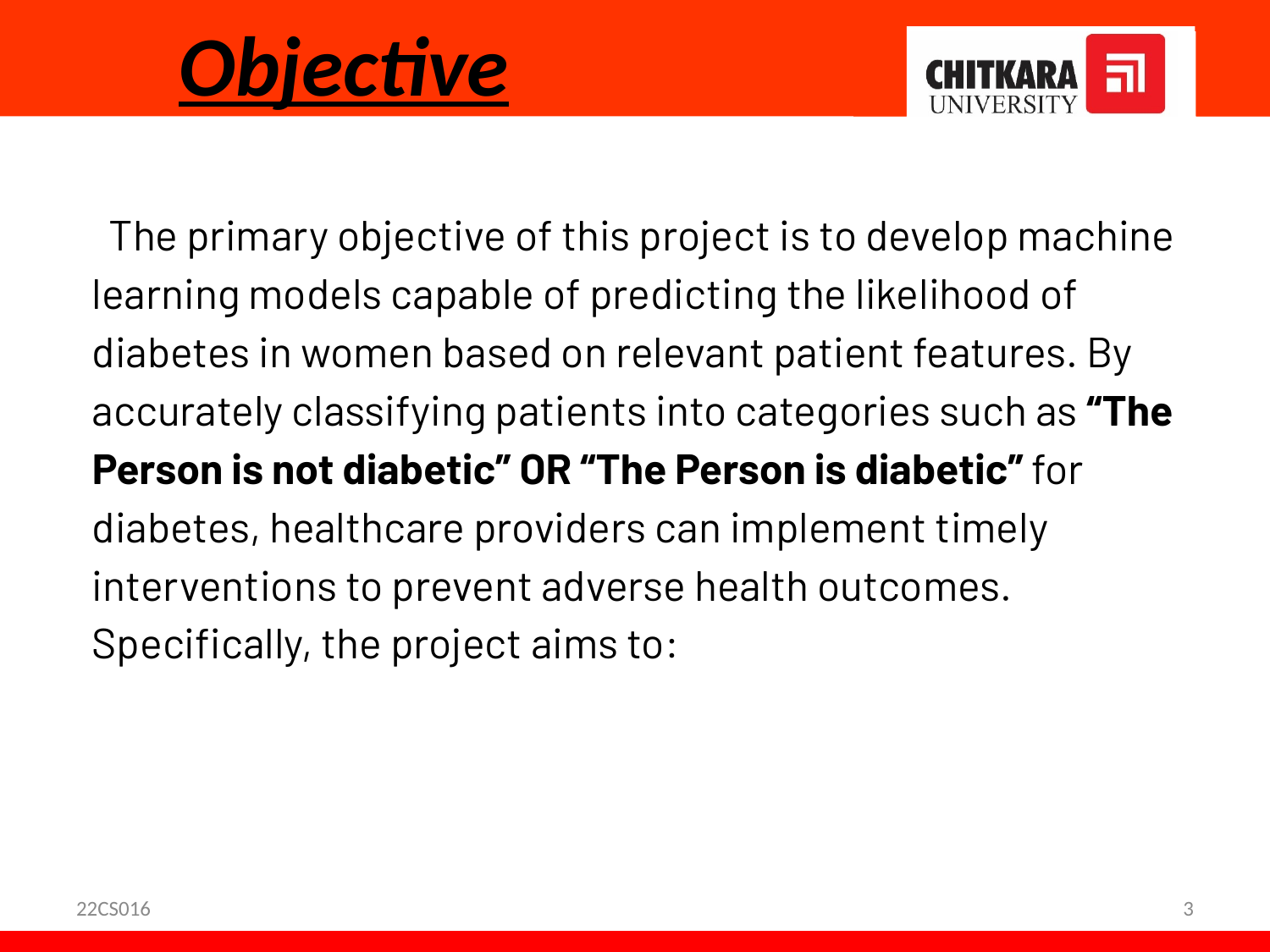

# Objective
  The primary objective of this project is to develop machine  learning models capable of predicting the likelihood of diabetes in women based on relevant patient features. By accurately classifying patients into categories such as “The Person is not diabetic” OR “The Person is diabetic” for diabetes, healthcare providers can implement timely interventions to prevent adverse health outcomes. Specifically, the project aims to:

22CS016
3